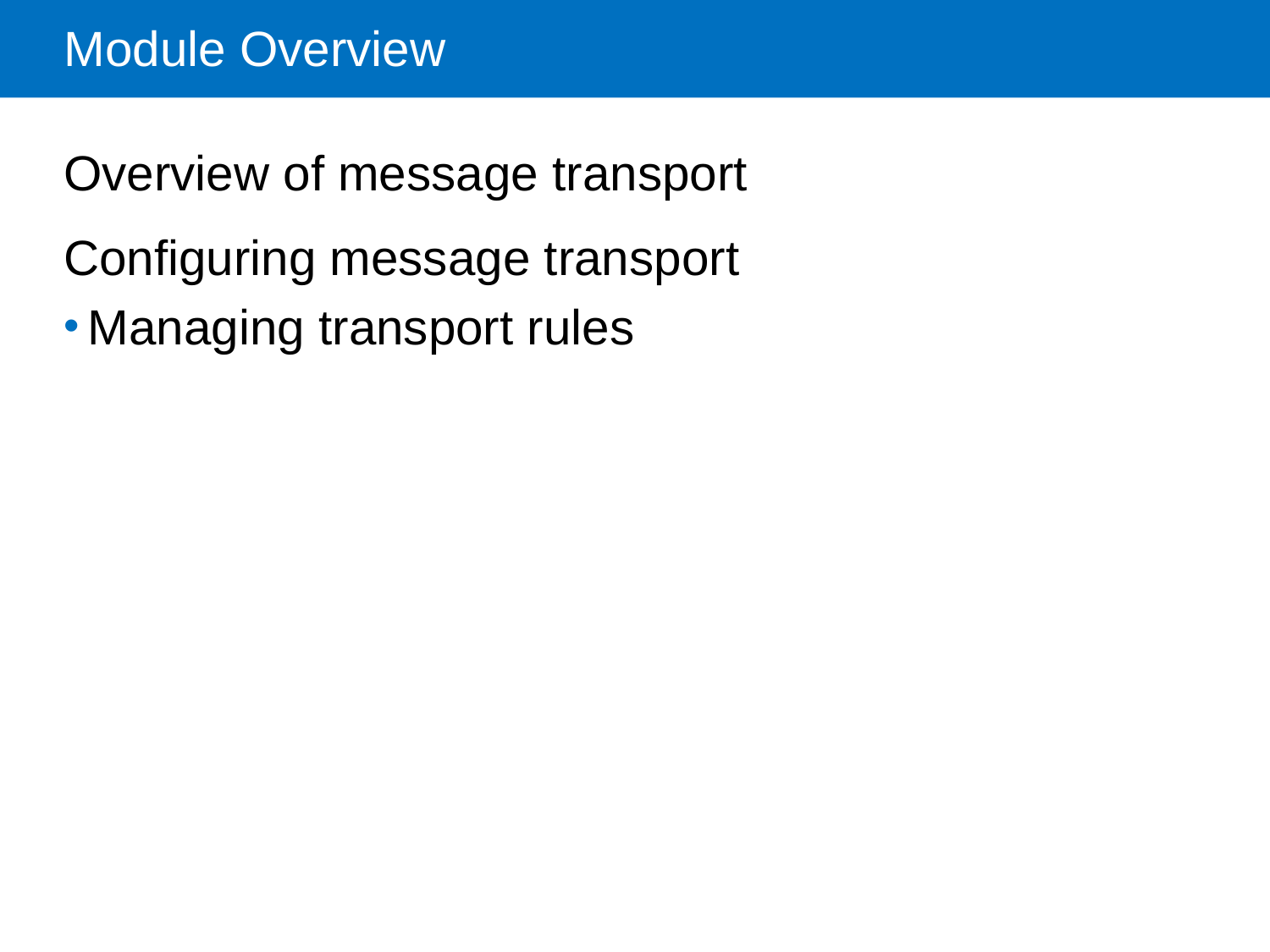

# Module Overview
Overview of message transport
Configuring message transport
Managing transport rules